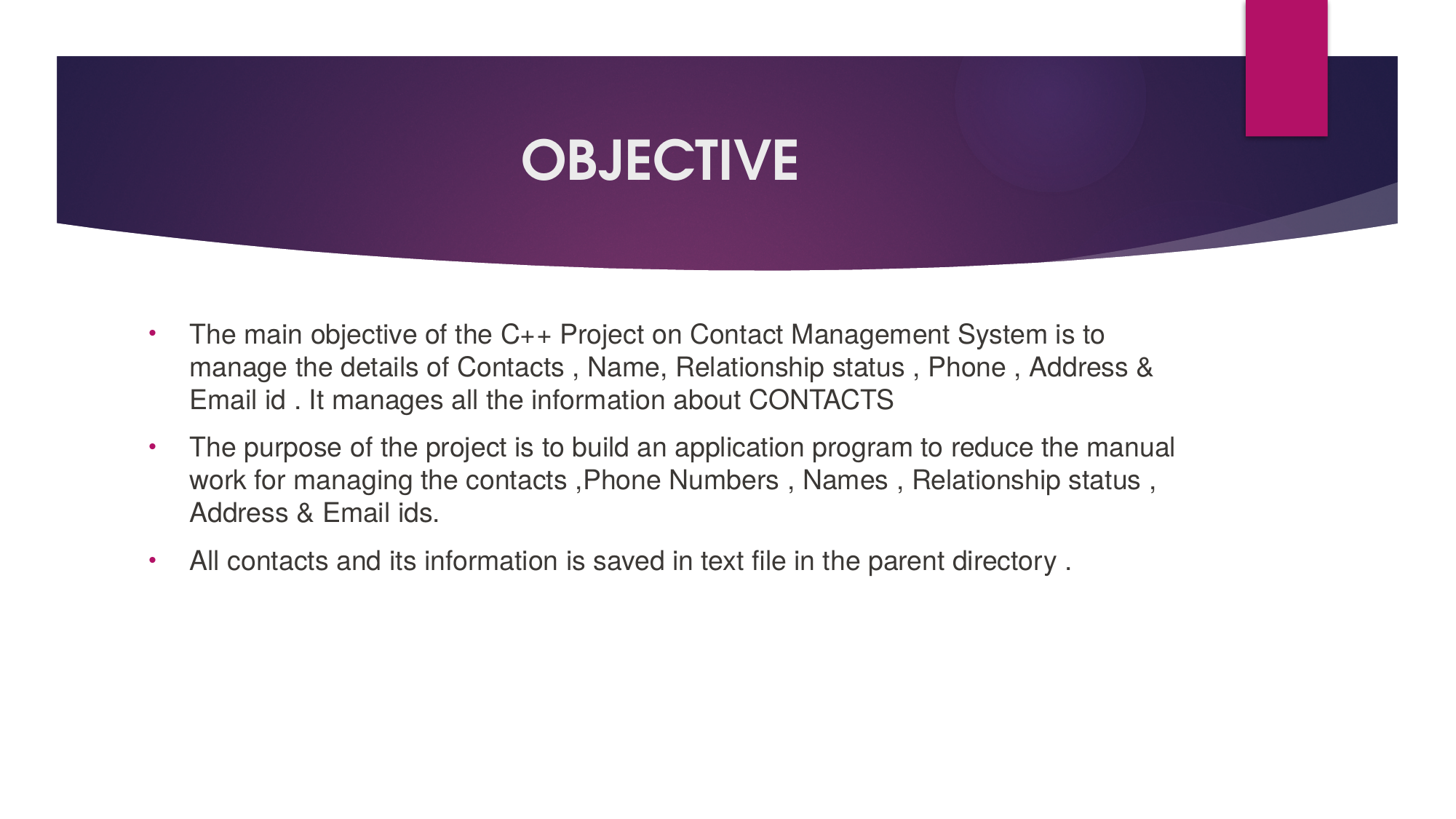

# OBJECTIVE
The main objective of the C++ Project on Contact Management System is to manage the details of Contacts , Name, Relationship status , Phone , Address & Email id . It manages all the information about CONTACTS
The purpose of the project is to build an application program to reduce the manual work for managing the contacts ,Phone Numbers , Names , Relationship status , Address & Email ids.
All contacts and its information is saved in text file in the parent directory .